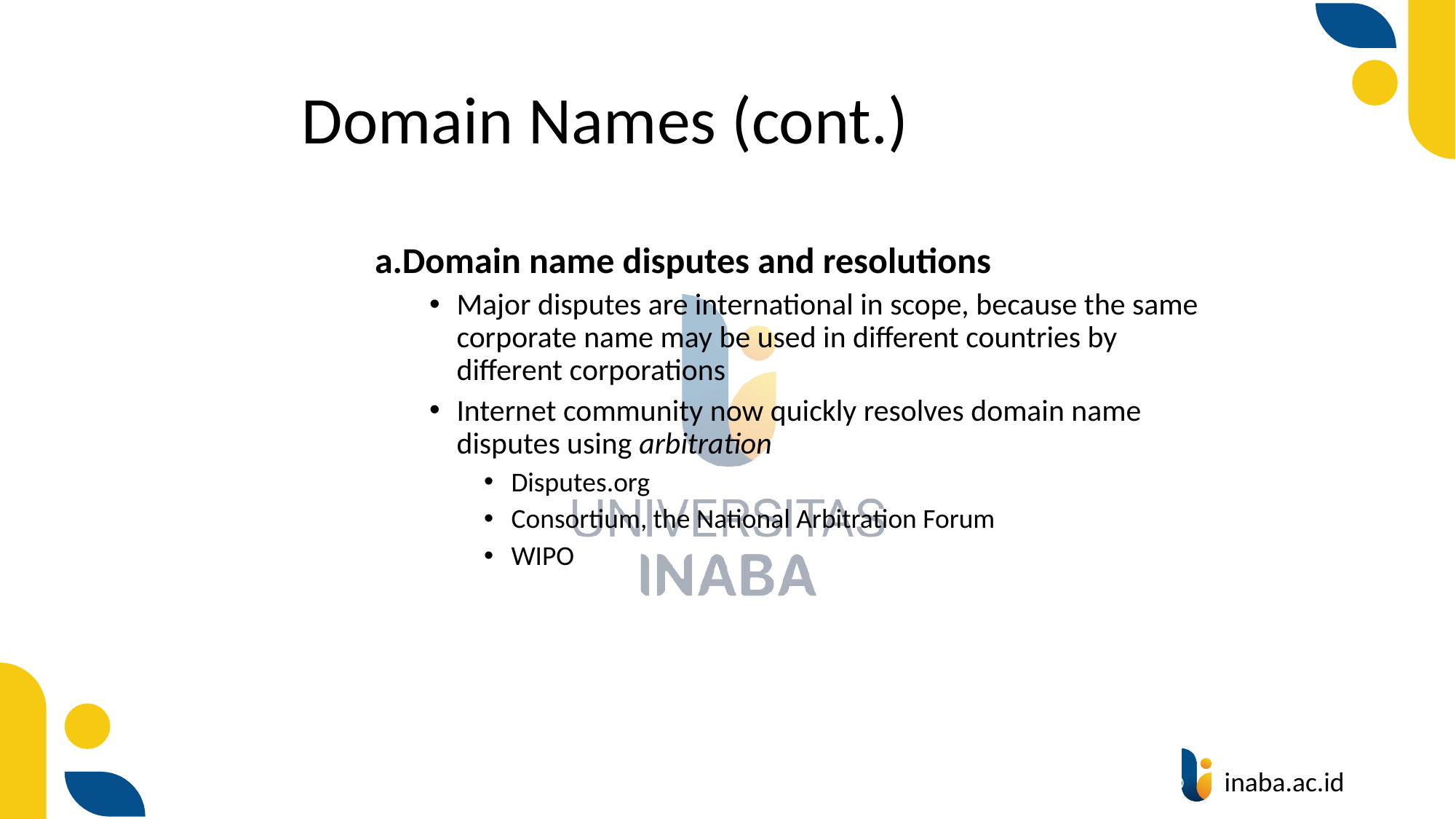

# Domain Names (cont.)
Domain name disputes and resolutions
Major disputes are international in scope, because the same corporate name may be used in different countries by different corporations
Internet community now quickly resolves domain name disputes using arbitration
Disputes.org
Consortium, the National Arbitration Forum
WIPO
36
© Prentice Hall 2020